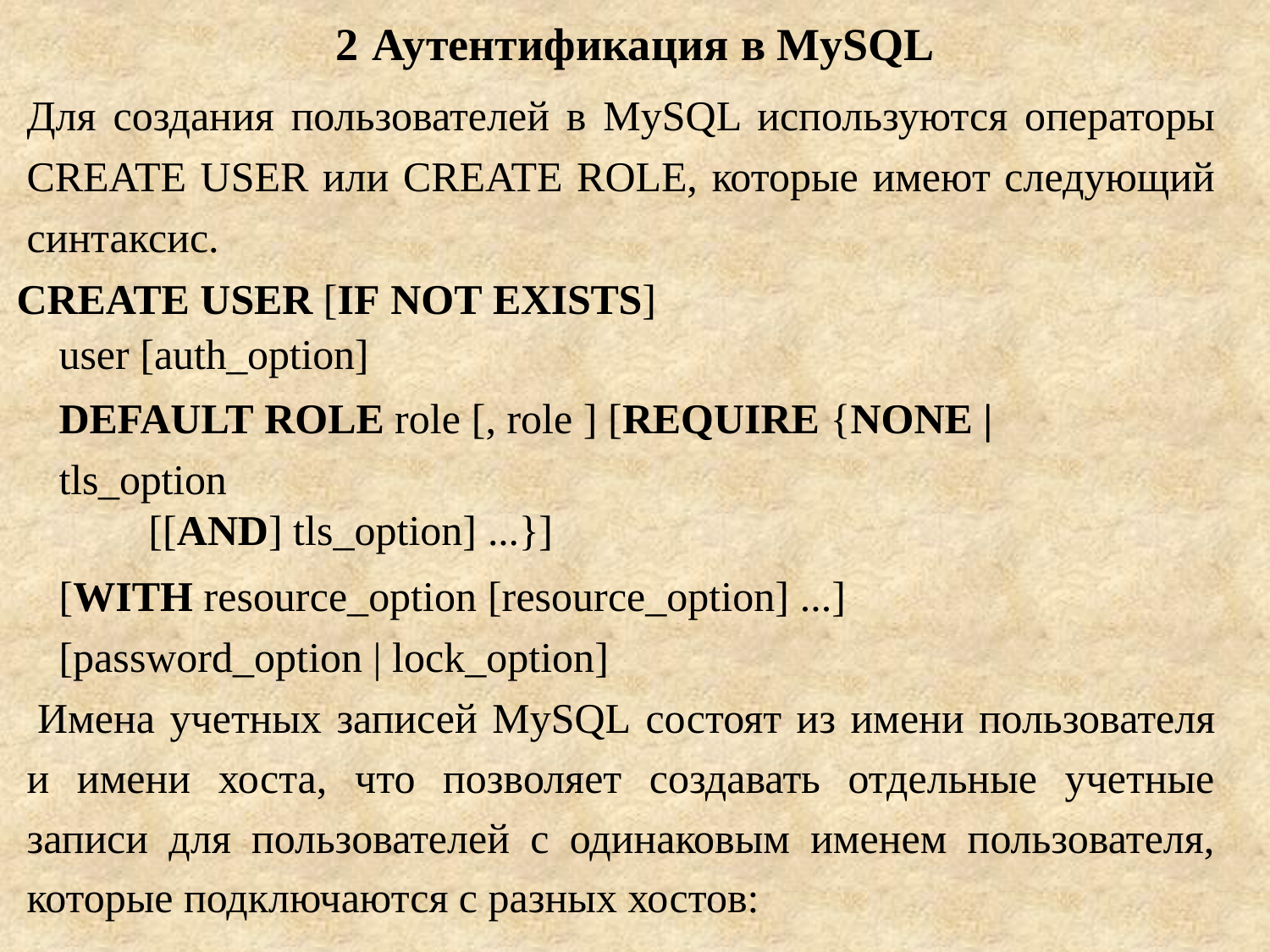

2 Аутентификация в MySQL
Для создания пользователей в MySQL используются операторы CREATE USER или CREATE ROLE, которые имеют следующий синтаксис.
CREATE USER [IF NOT EXISTS]
user [auth_option]
DEFAULT ROLE role [, role ] [REQUIRE {NONE | tls_option
[[AND] tls_option] ...}]
[WITH resource_option [resource_option] ...] [password_option | lock_option]
 Имена учетных записей MySQL состоят из имени пользователя и имени хоста, что позволяет создавать отдельные учетные записи для пользователей с одинаковым именем пользователя, которые подключаются с разных хостов: